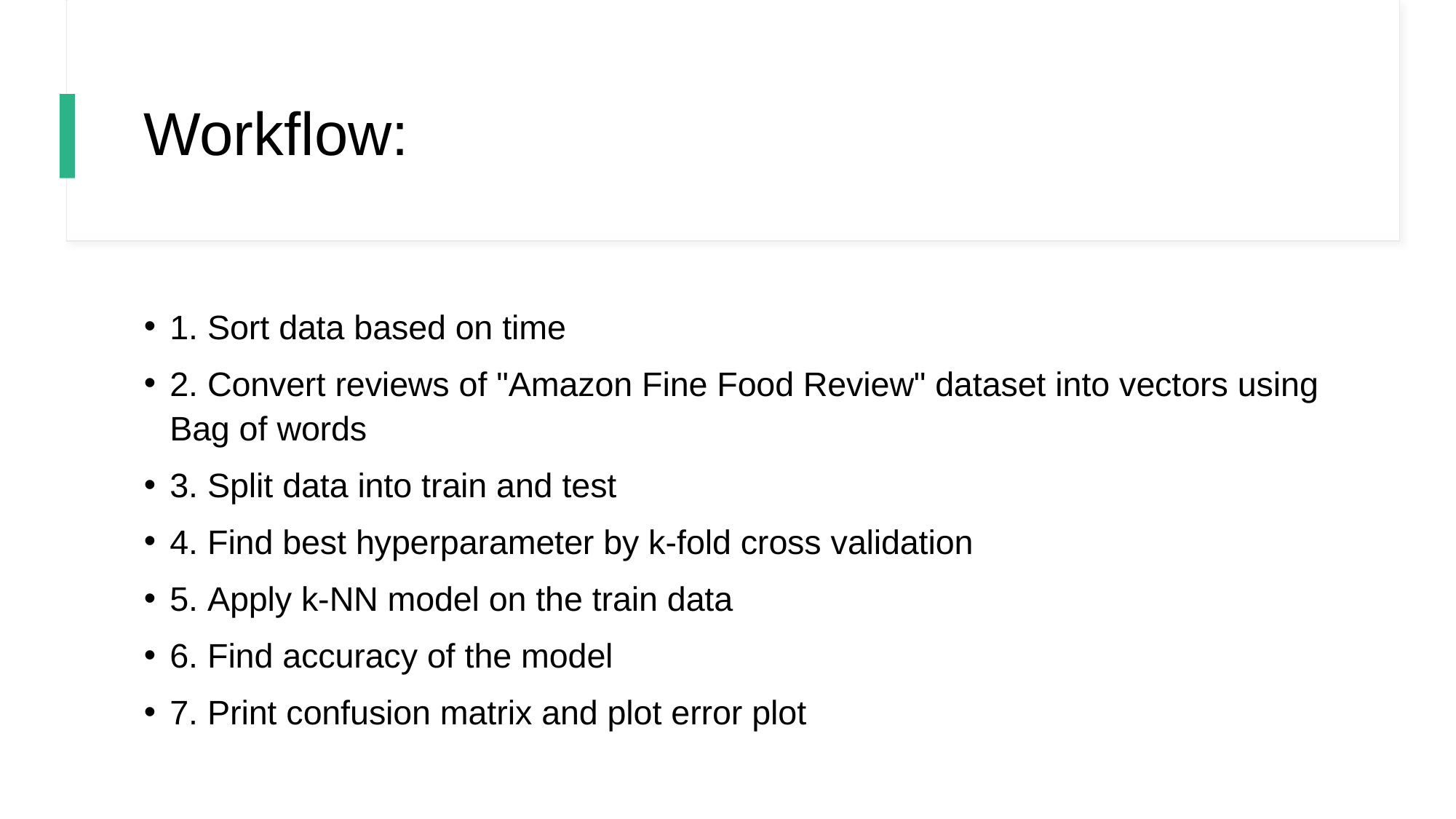

# Workflow:
1. Sort data based on time
2. Convert reviews of "Amazon Fine Food Review" dataset into vectors using Bag of words
3. Split data into train and test
4. Find best hyperparameter by k-fold cross validation
5. Apply k-NN model on the train data
6. Find accuracy of the model
7. Print confusion matrix and plot error plot